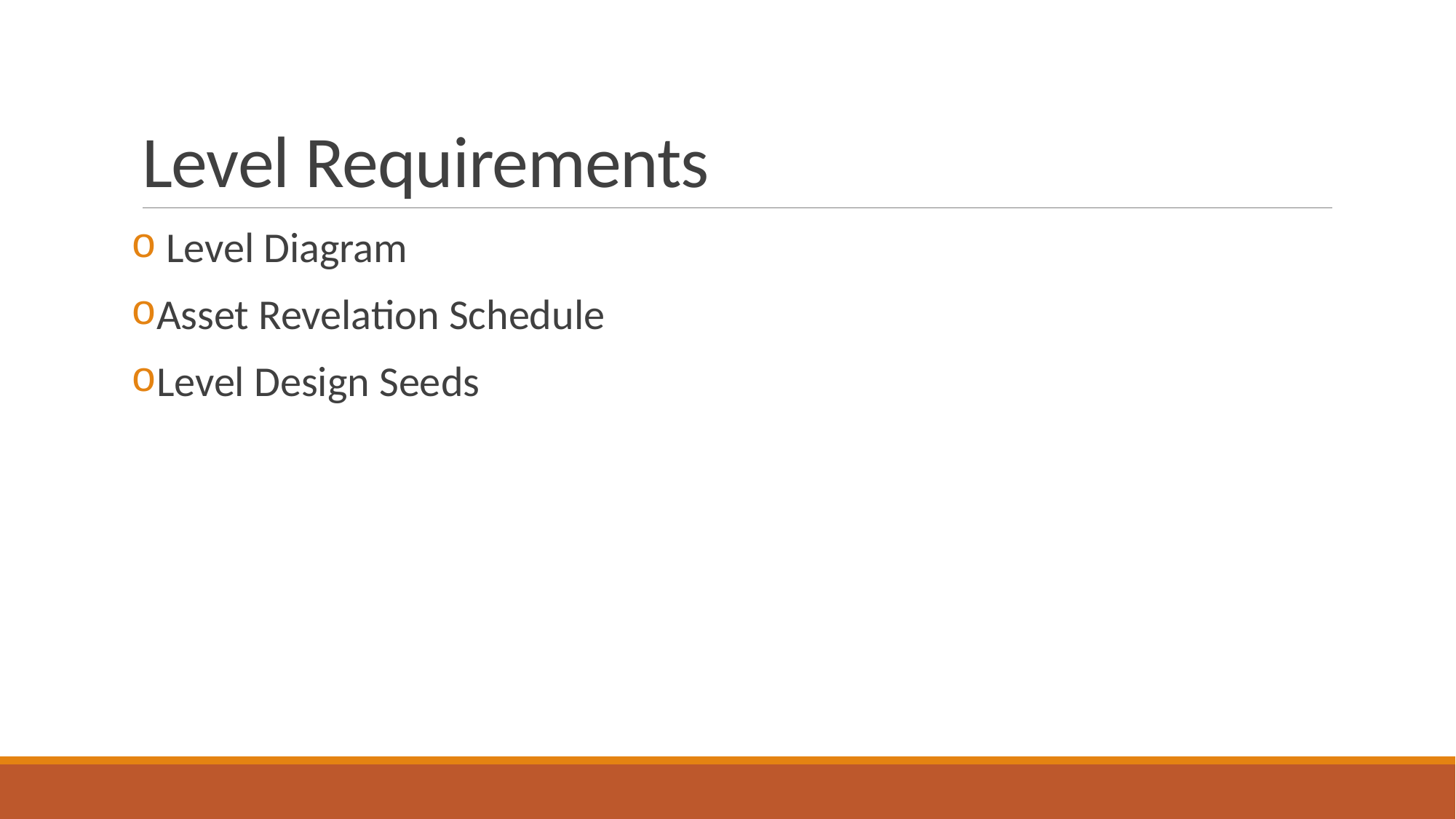

# Level Requirements
 Level Diagram
Asset Revelation Schedule
Level Design Seeds